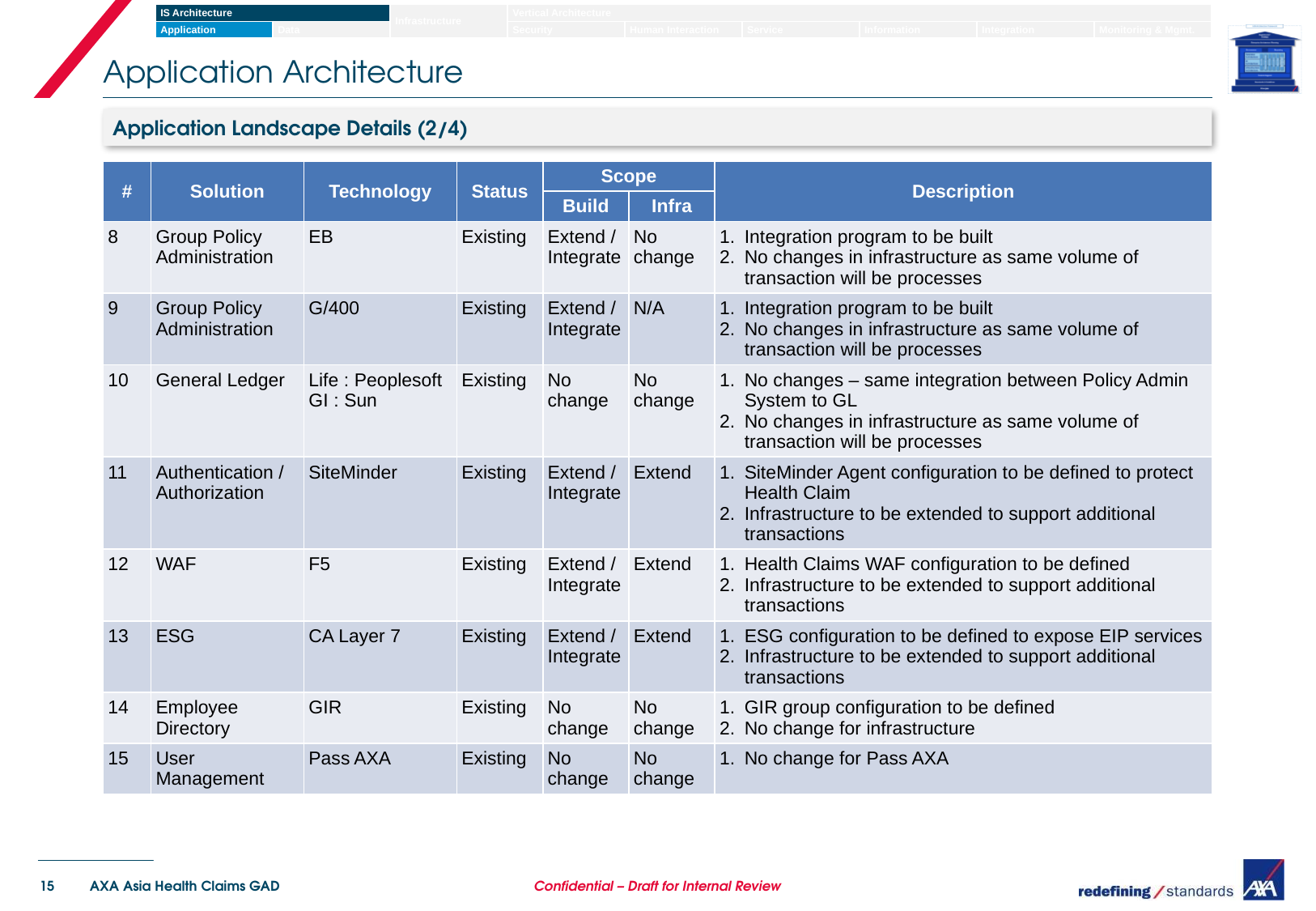

# Application Architecture
Application Landscape Details (2/4)
| # | Solution | Technology | Status | Scope |  | Description |
| --- | --- | --- | --- | --- | --- | --- |
|  |  |  |  | Build | Infra |  |
| 8 | Group Policy Administration | EB | Existing | Extend / Integrate | No change | Integration program to be built No changes in infrastructure as same volume of transaction will be processes |
| 9 | Group Policy Administration | G/400 | Existing | Extend / Integrate | N/A | Integration program to be built No changes in infrastructure as same volume of transaction will be processes |
| 10 | General Ledger | Life : Peoplesoft GI : Sun | Existing | No change | No change | No changes – same integration between Policy Admin System to GL No changes in infrastructure as same volume of transaction will be processes |
| 11 | Authentication / Authorization | SiteMinder | Existing | Extend / Integrate | Extend | SiteMinder Agent configuration to be defined to protect Health Claim Infrastructure to be extended to support additional transactions |
| 12 | WAF | F5 | Existing | Extend / Integrate | Extend | Health Claims WAF configuration to be defined Infrastructure to be extended to support additional transactions |
| 13 | ESG | CA Layer 7 | Existing | Extend / Integrate | Extend | ESG configuration to be defined to expose EIP services Infrastructure to be extended to support additional transactions |
| 14 | Employee Directory | GIR | Existing | No change | No change | GIR group configuration to be defined No change for infrastructure |
| 15 | User Management | Pass AXA | Existing | No change | No change | No change for Pass AXA |
15